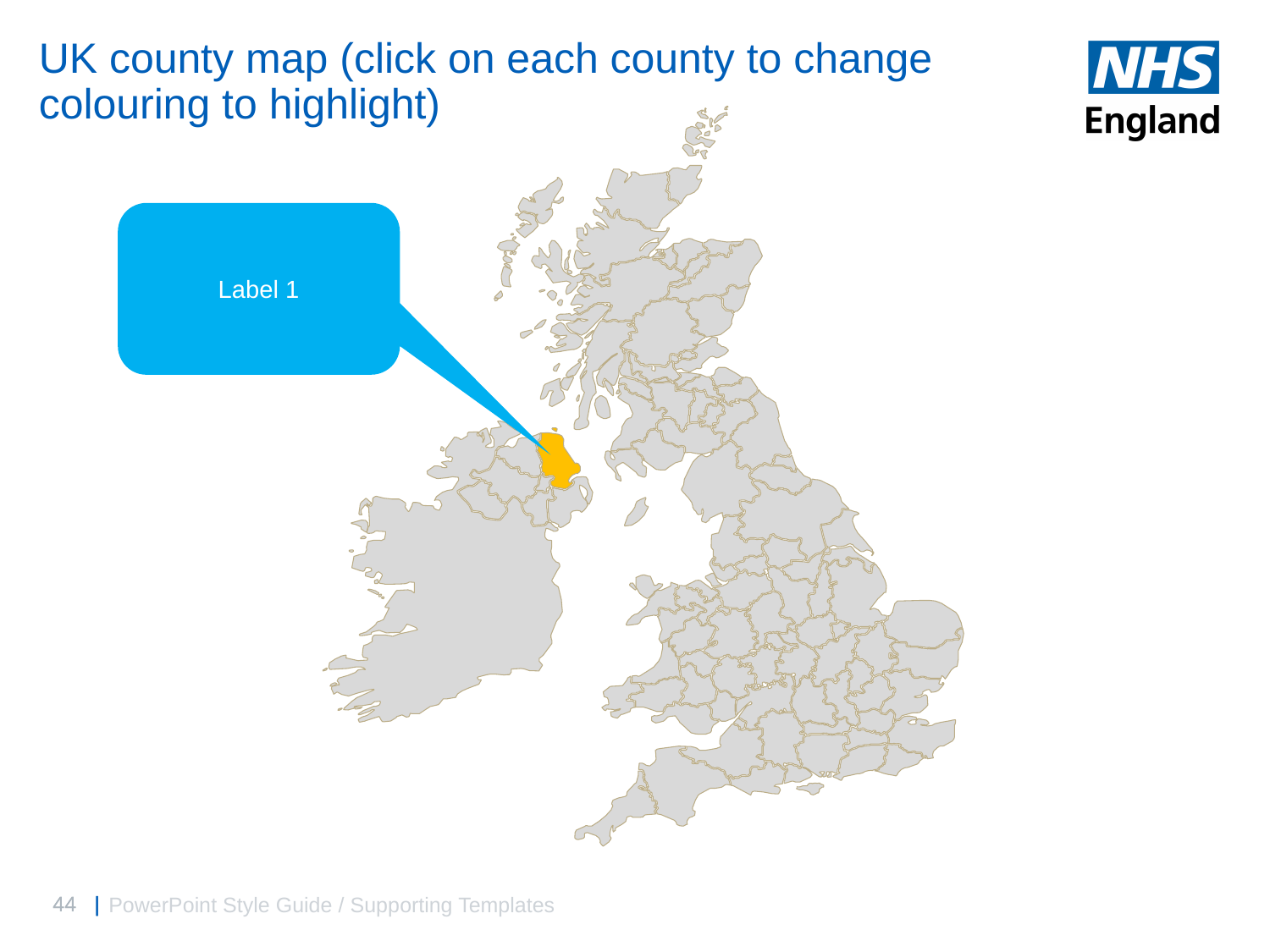

# UK county map (click on each county to change colouring to highlight)

Label 1

PowerPoint Style Guide / Supporting Templates